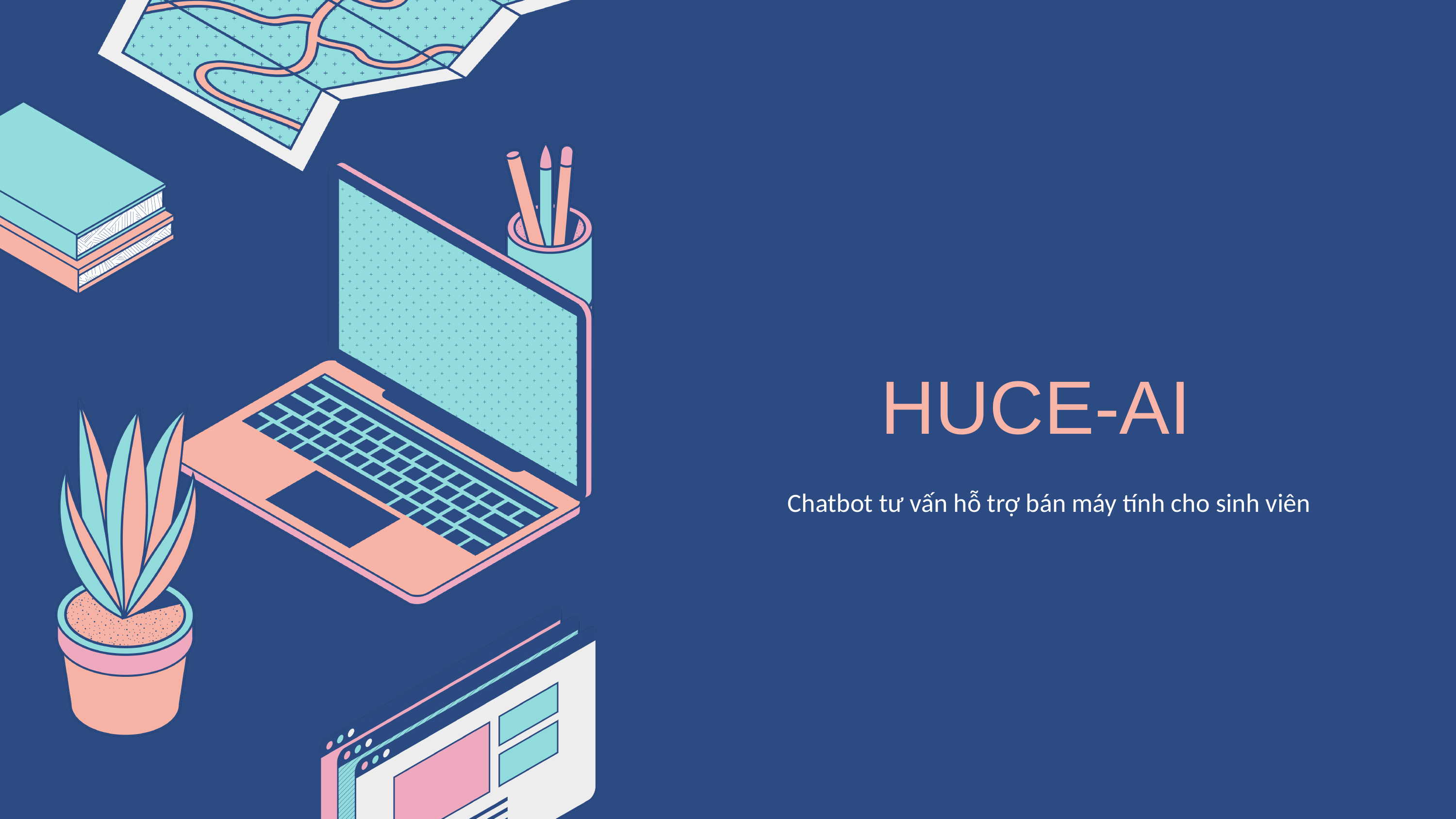

HUCE-AI

Chatbot tư vấn hỗ trợ bán máy tính cho sinh viên